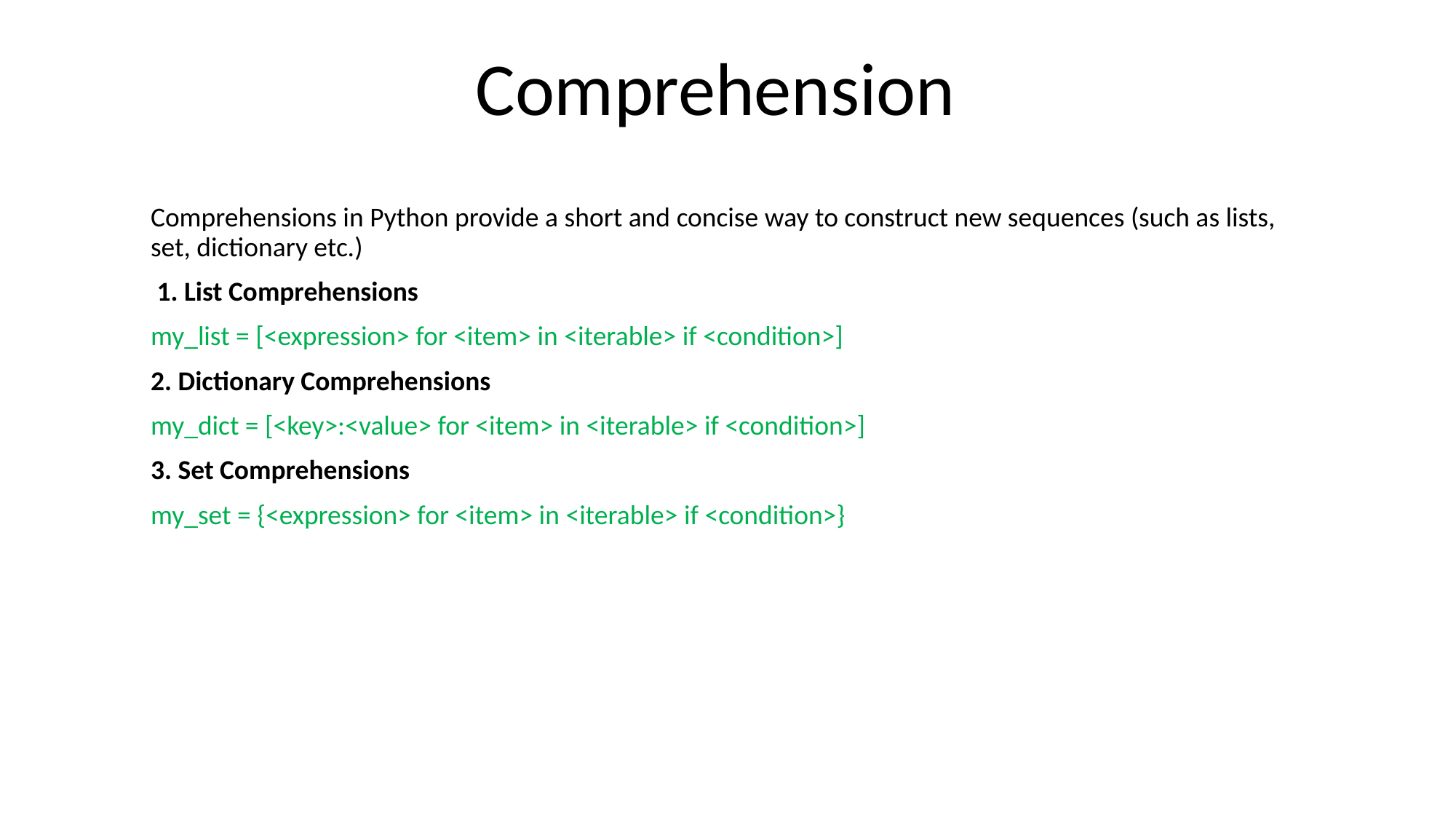

# Comprehension
Comprehensions in Python provide a short and concise way to construct new sequences (such as lists, set, dictionary etc.)
 1. List Comprehensions
my_list = [<expression> for <item> in <iterable> if <condition>]
2. Dictionary Comprehensions
my_dict = [<key>:<value> for <item> in <iterable> if <condition>]
3. Set Comprehensions
my_set = {<expression> for <item> in <iterable> if <condition>}